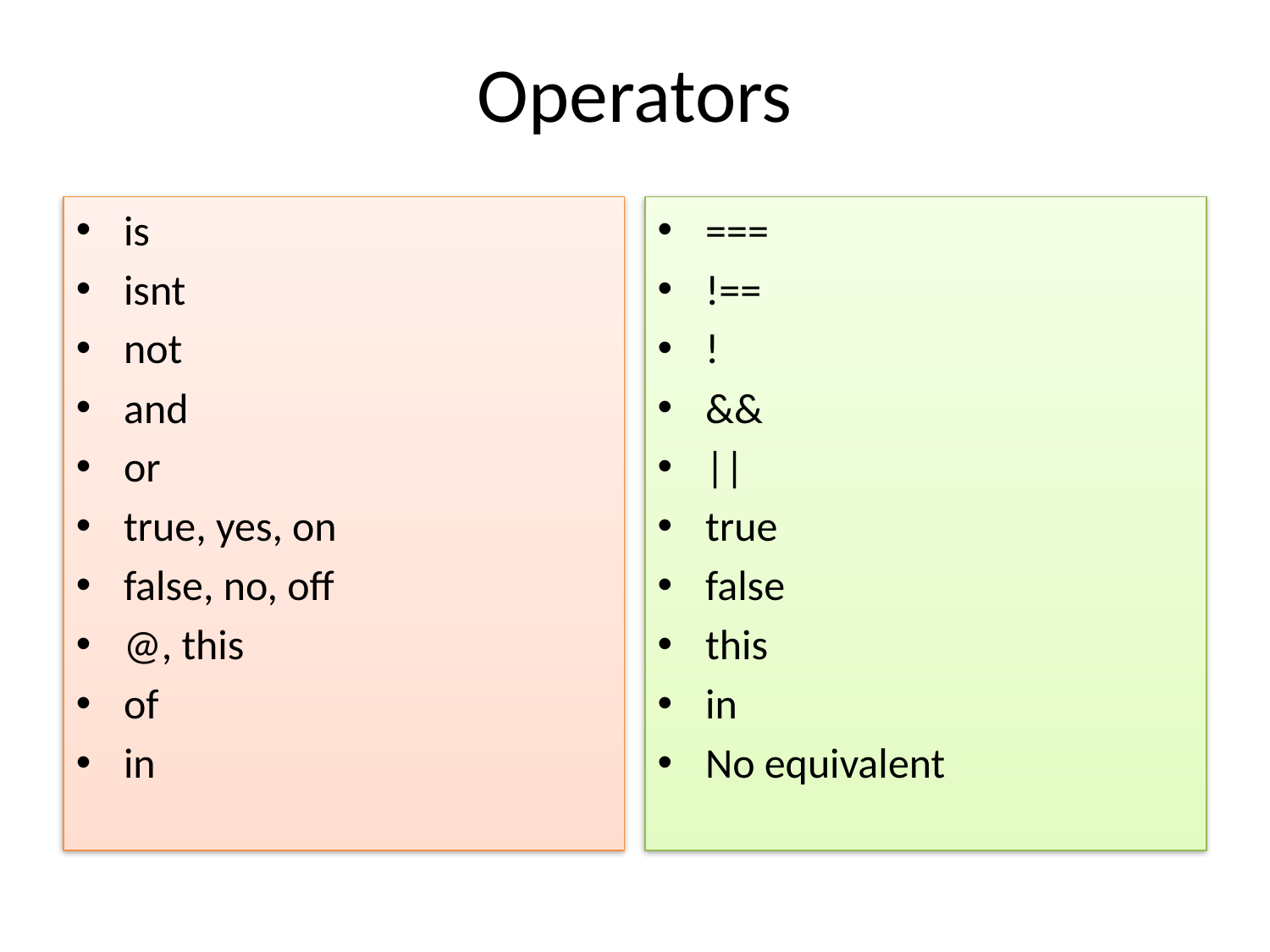

Operators
is
isnt
not
and
or
true, yes, on
false, no, off
@, this
of
in
===
!==
!
&&
||
true
false
this
in
No equivalent